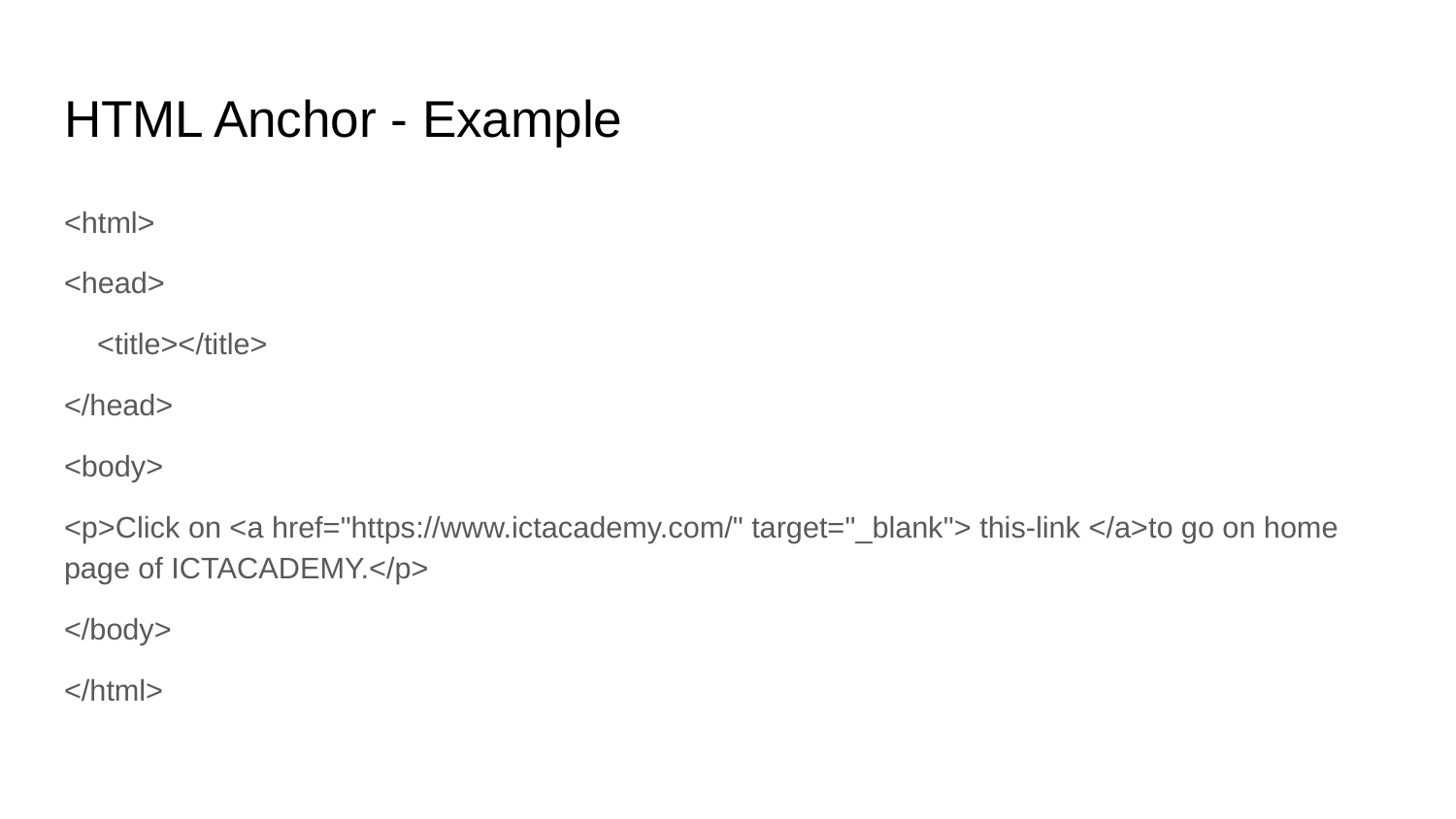

# HTML Anchor - Example
<html>
<head>
    <title></title>
</head>
<body>
<p>Click on <a href="https://www.ictacademy.com/" target="_blank"> this-link </a>to go on home page of ICTACADEMY.</p>
</body>
</html>